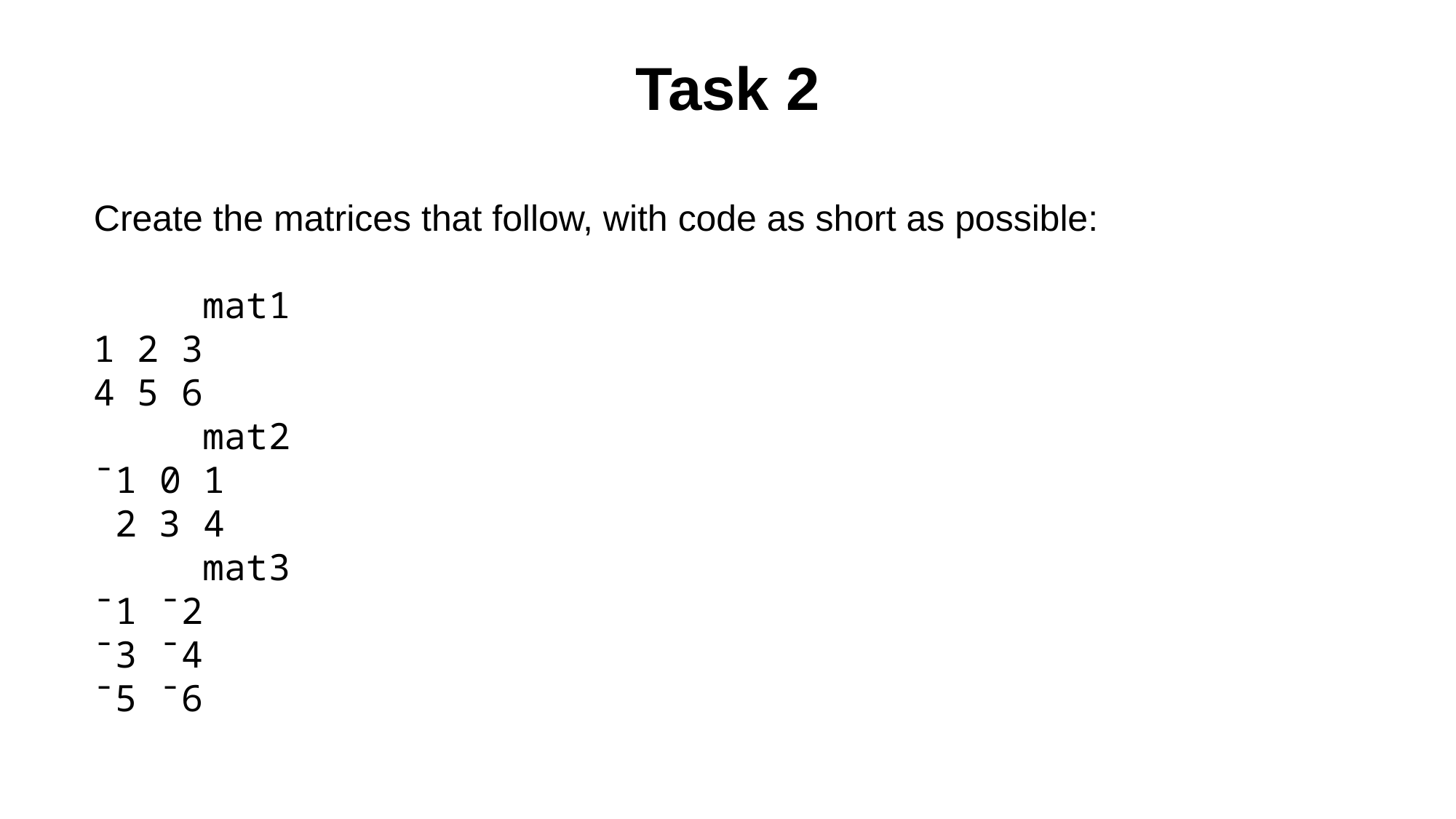

Task 2

Create the matrices that follow, with code as short as possible:

	mat1
1 2 3
4 5 6
	mat2
¯1 0 1
 2 3 4
	mat3
¯1 ¯2
¯3 ¯4
¯5 ¯6